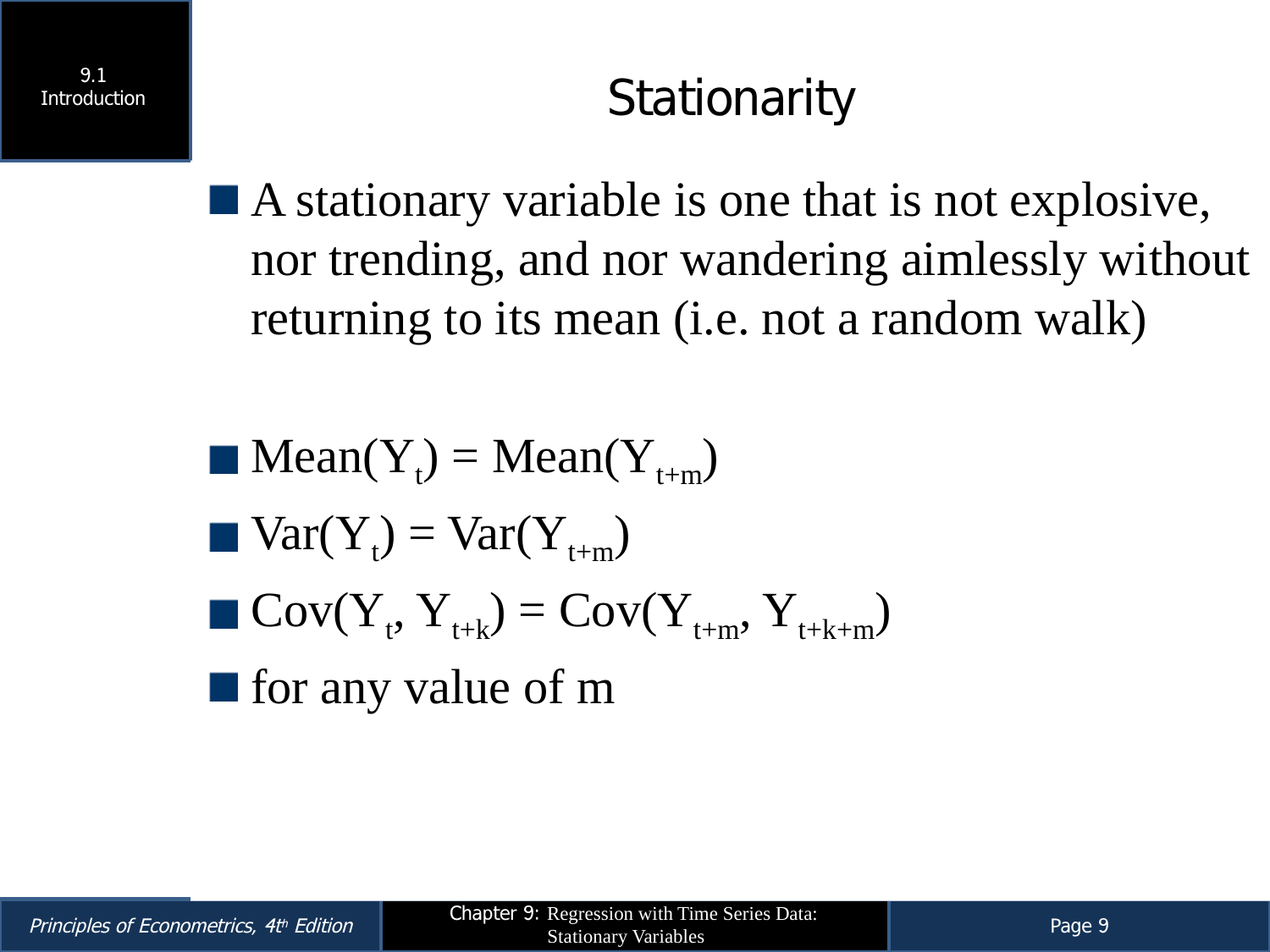

9.1
Introduction
Stationarity
A stationary variable is one that is not explosive, nor trending, and nor wandering aimlessly without returning to its mean (i.e. not a random walk)

Mean(Yt) = Mean(Yt+m)
Var(Yt) = Var(Yt+m)
Cov(Yt, Yt+k) = Cov(Yt+m, Yt+k+m)
for any value of m